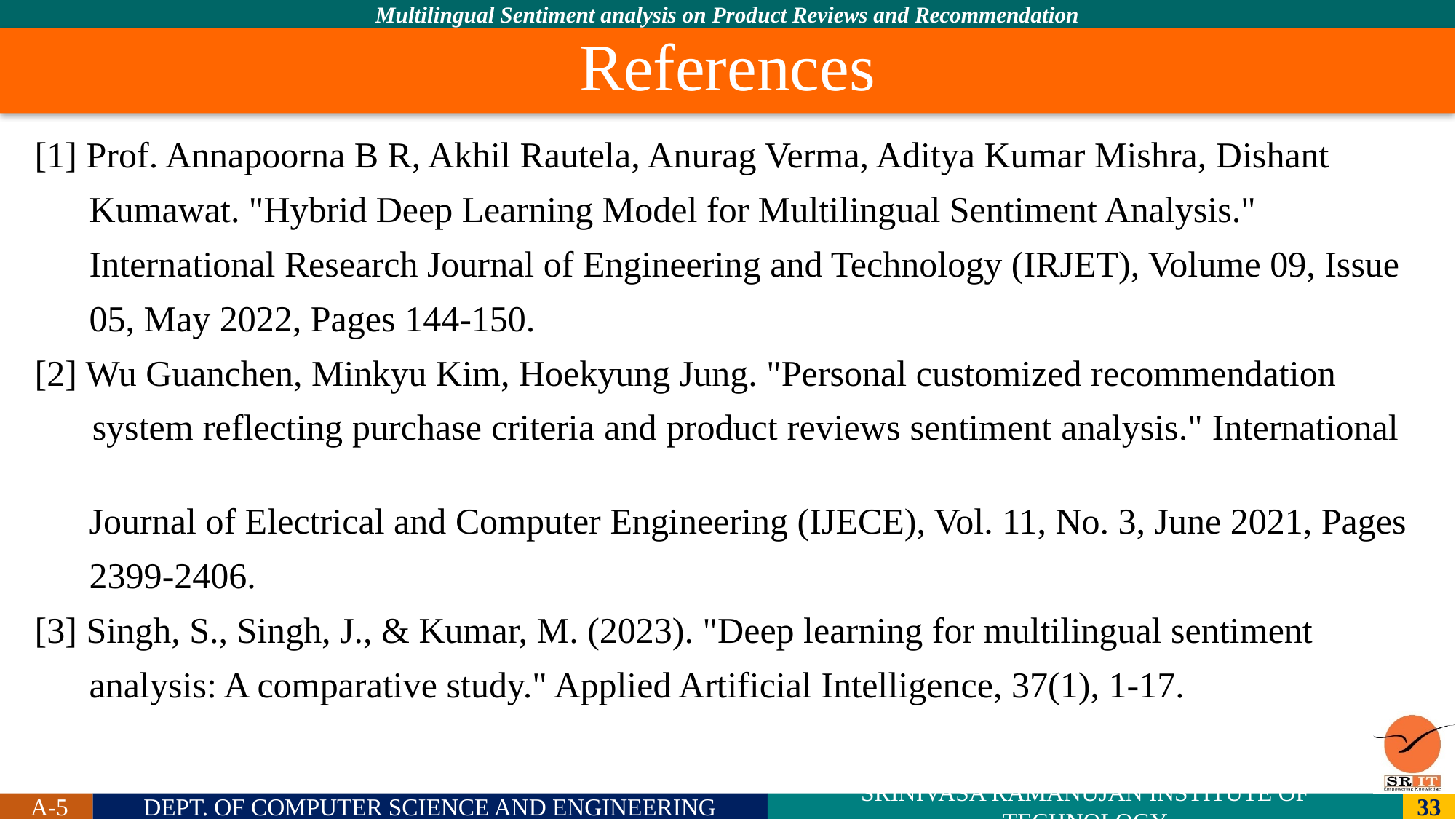

# References
[1] Prof. Annapoorna B R, Akhil Rautela, Anurag Verma, Aditya Kumar Mishra, Dishant
      Kumawat. "Hybrid Deep Learning Model for Multilingual Sentiment Analysis."
      International Research Journal of Engineering and Technology (IRJET), Volume 09, Issue
      05, May 2022, Pages 144-150.
[2] Wu Guanchen, Minkyu Kim, Hoekyung Jung. "Personal customized recommendation
      system reflecting purchase criteria and product reviews sentiment analysis." International
      Journal of Electrical and Computer Engineering (IJECE), Vol. 11, No. 3, June 2021, Pages
      2399-2406.
[3] Singh, S., Singh, J., & Kumar, M. (2023). "Deep learning for multilingual sentiment
      analysis: A comparative study." Applied Artificial Intelligence, 37(1), 1-17.